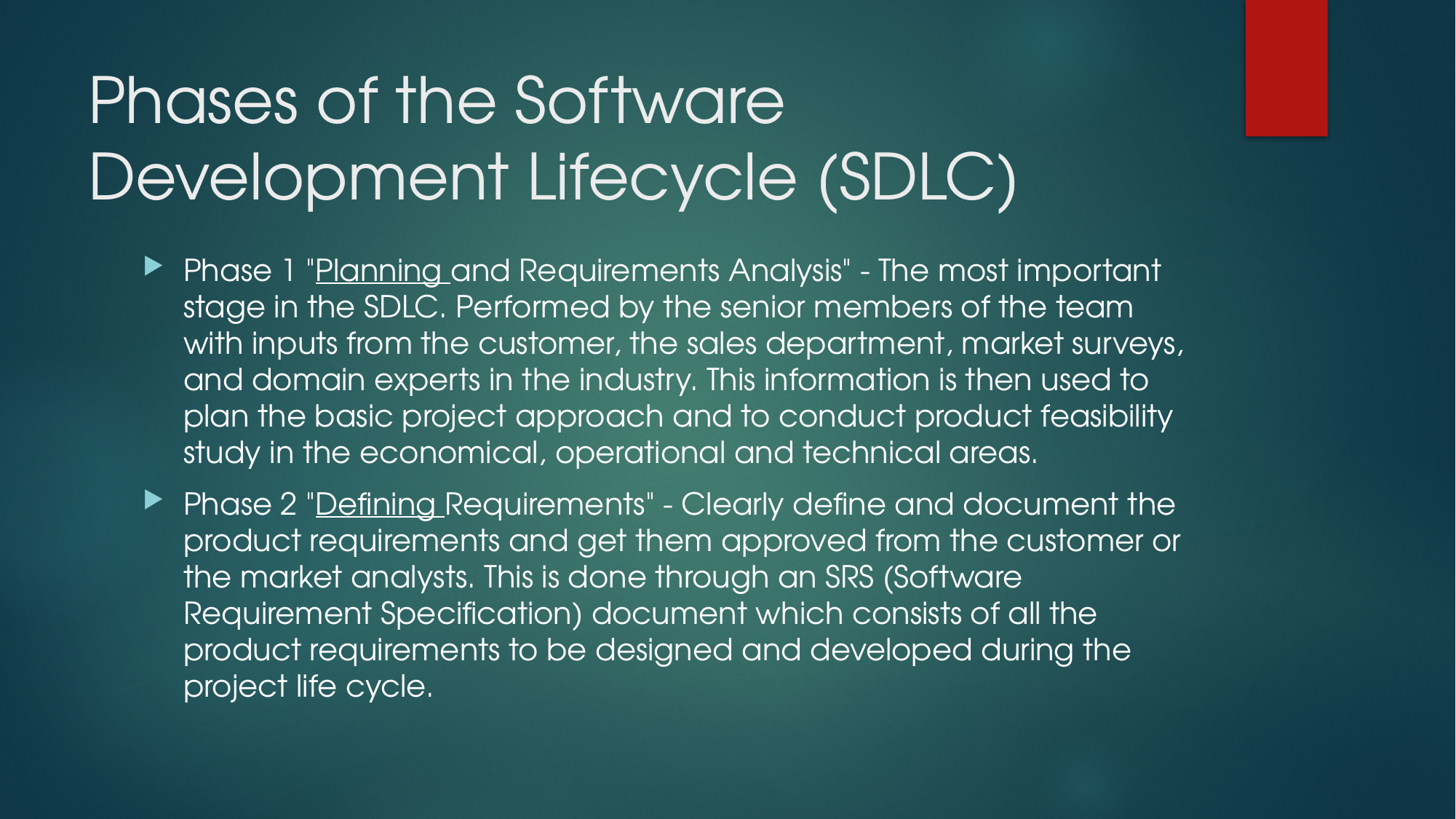

# Phases of the Software Development Lifecycle (SDLC)
Phase 1 "Planning and Requirements Analysis" - The most important stage in the SDLC. Performed by the senior members of the team with inputs from the customer, the sales department, market surveys, and domain experts in the industry. This information is then used to plan the basic project approach and to conduct product feasibility study in the economical, operational and technical areas.
Phase 2 "Defining Requirements" - Clearly define and document the product requirements and get them approved from the customer or the market analysts. This is done through an SRS (Software Requirement Specification) document which consists of all the product requirements to be designed and developed during the project life cycle.